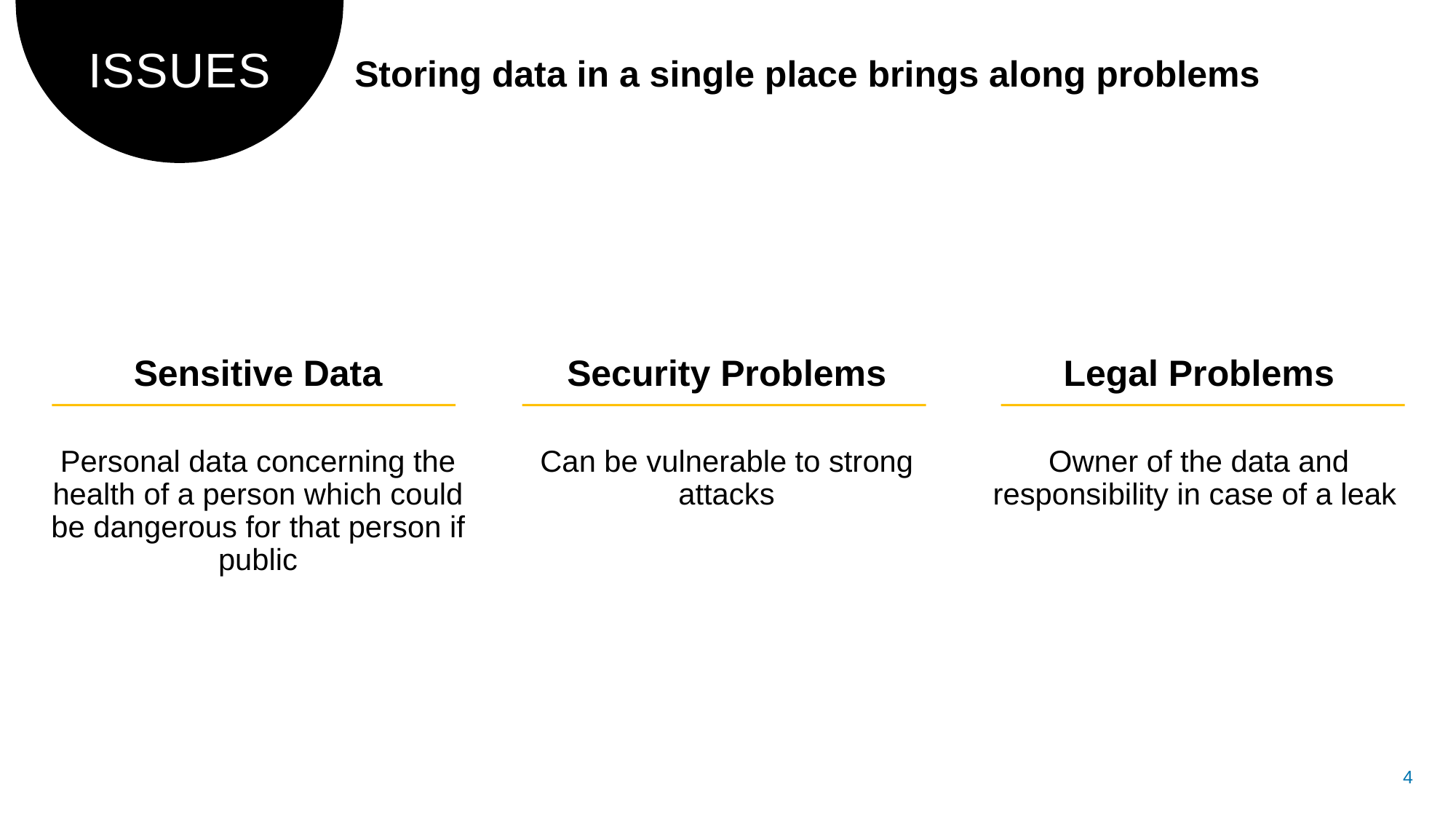

# ISSUES
Storing data in a single place brings along problems
                                       Sensitive Data
Personal data concerning the health of a person which could be dangerous for that person if public
                                       Security Problems
Can be vulnerable to strong attacks
			     Legal Problems
Owner of the data and responsibility in case of a leak

4